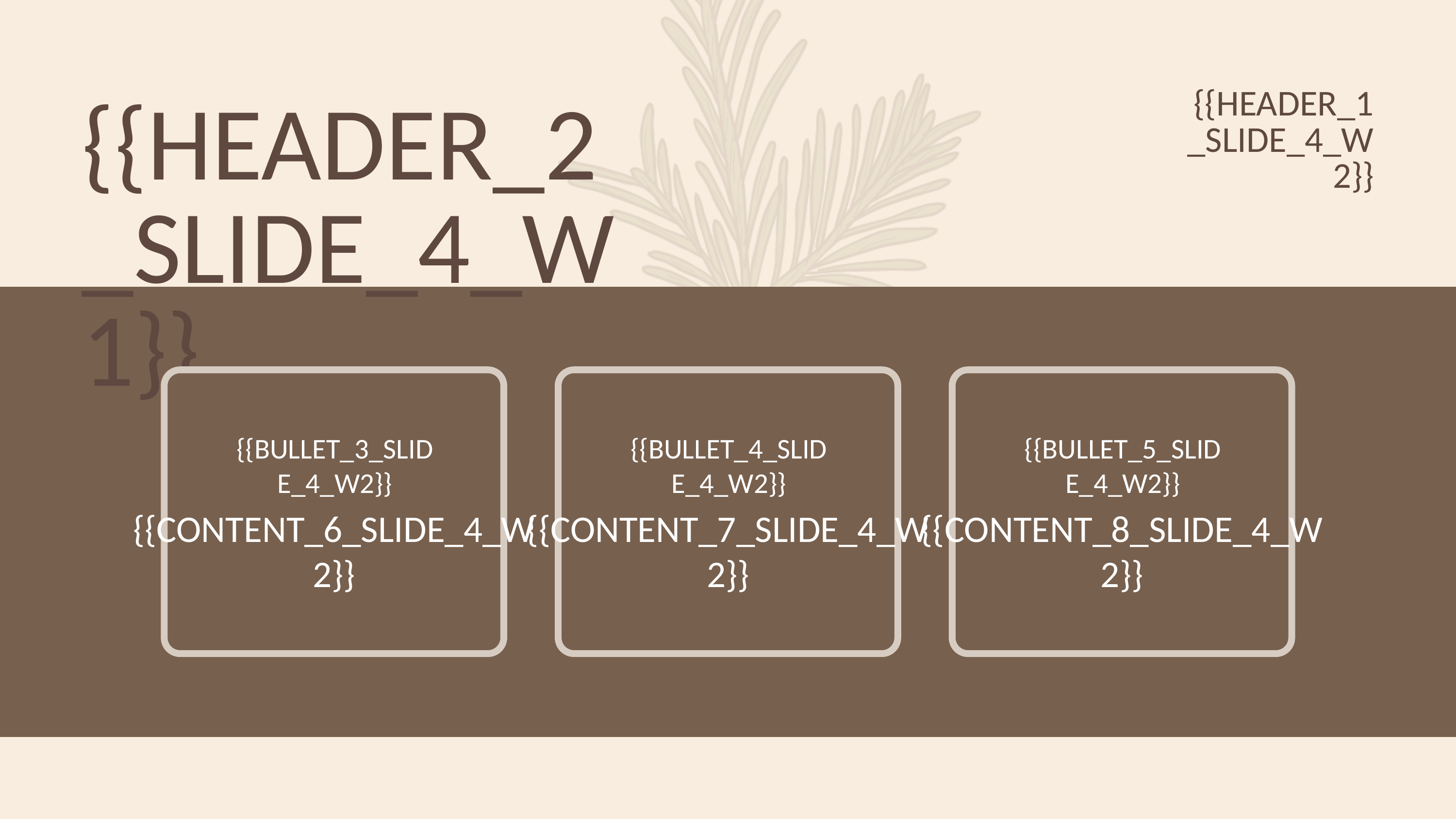

{{HEADER_1_SLIDE_4_W2}}
{{HEADER_2_SLIDE_4_W1}}

{{BULLET_3_SLIDE_4_W2}}
{{BULLET_4_SLIDE_4_W2}}
{{BULLET_5_SLIDE_4_W2}}
{{CONTENT_6_SLIDE_4_W2}}
{{CONTENT_7_SLIDE_4_W2}}
{{CONTENT_8_SLIDE_4_W2}}